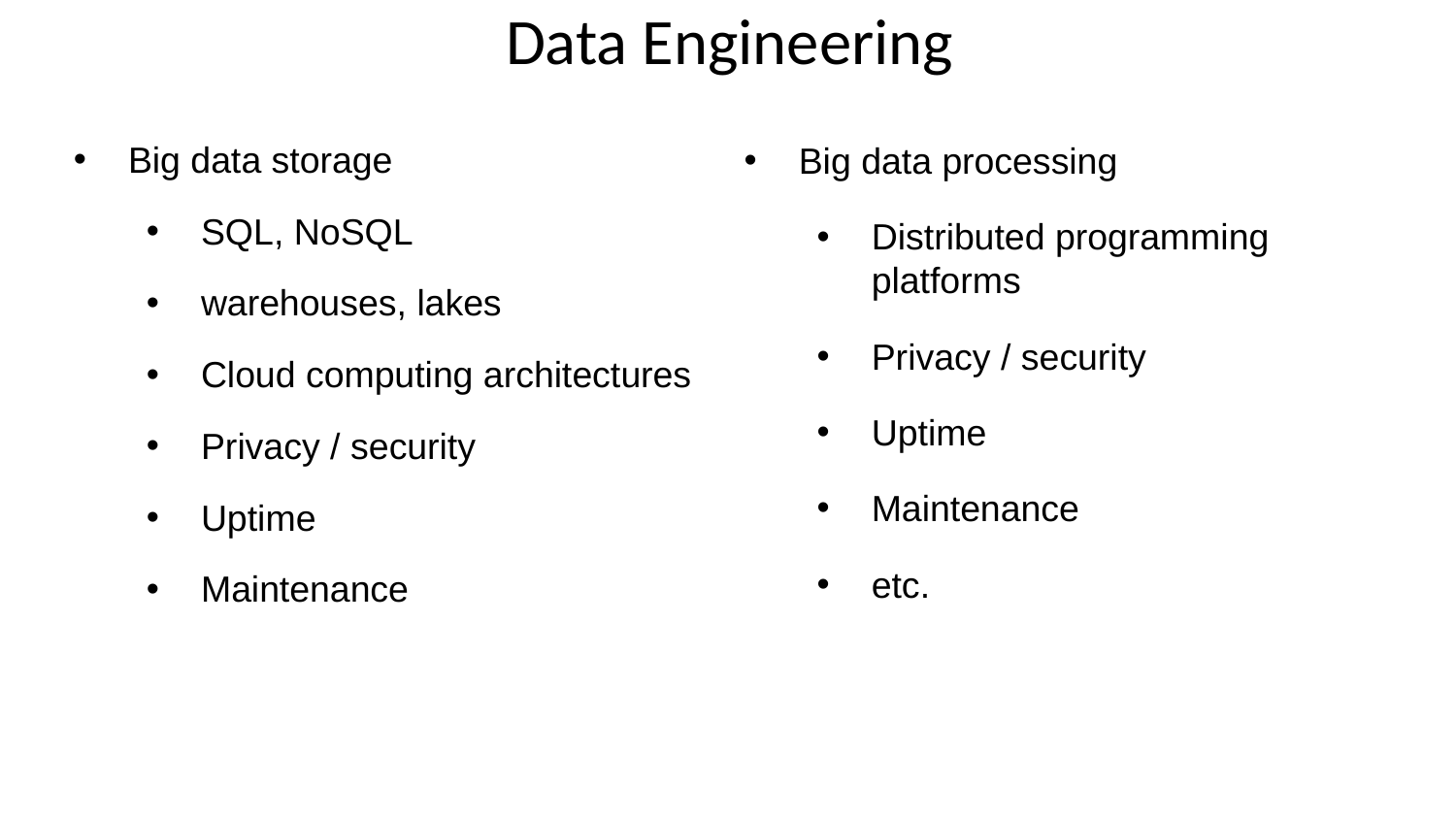

# Data Engineering
Big data processing
Distributed programming platforms
Privacy / security
Uptime
Maintenance
etc.

Big data storage
SQL, NoSQL
warehouses, lakes
Cloud computing architectures
Privacy / security
Uptime
Maintenance